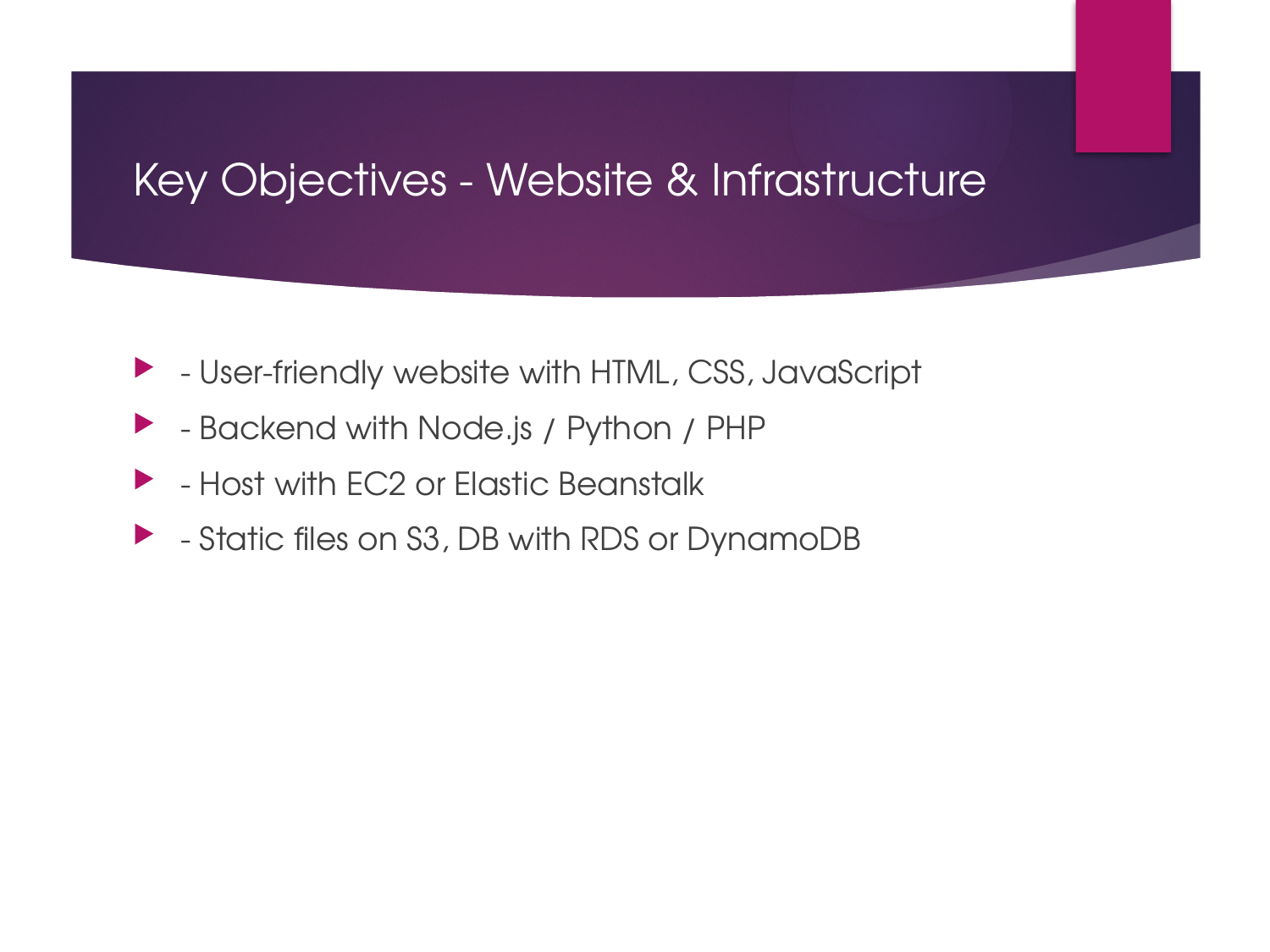

# Key Objectives - Website & Infrastructure
- User-friendly website with HTML, CSS, JavaScript
- Backend with Node.js / Python / PHP
- Host with EC2 or Elastic Beanstalk
- Static files on S3, DB with RDS or DynamoDB